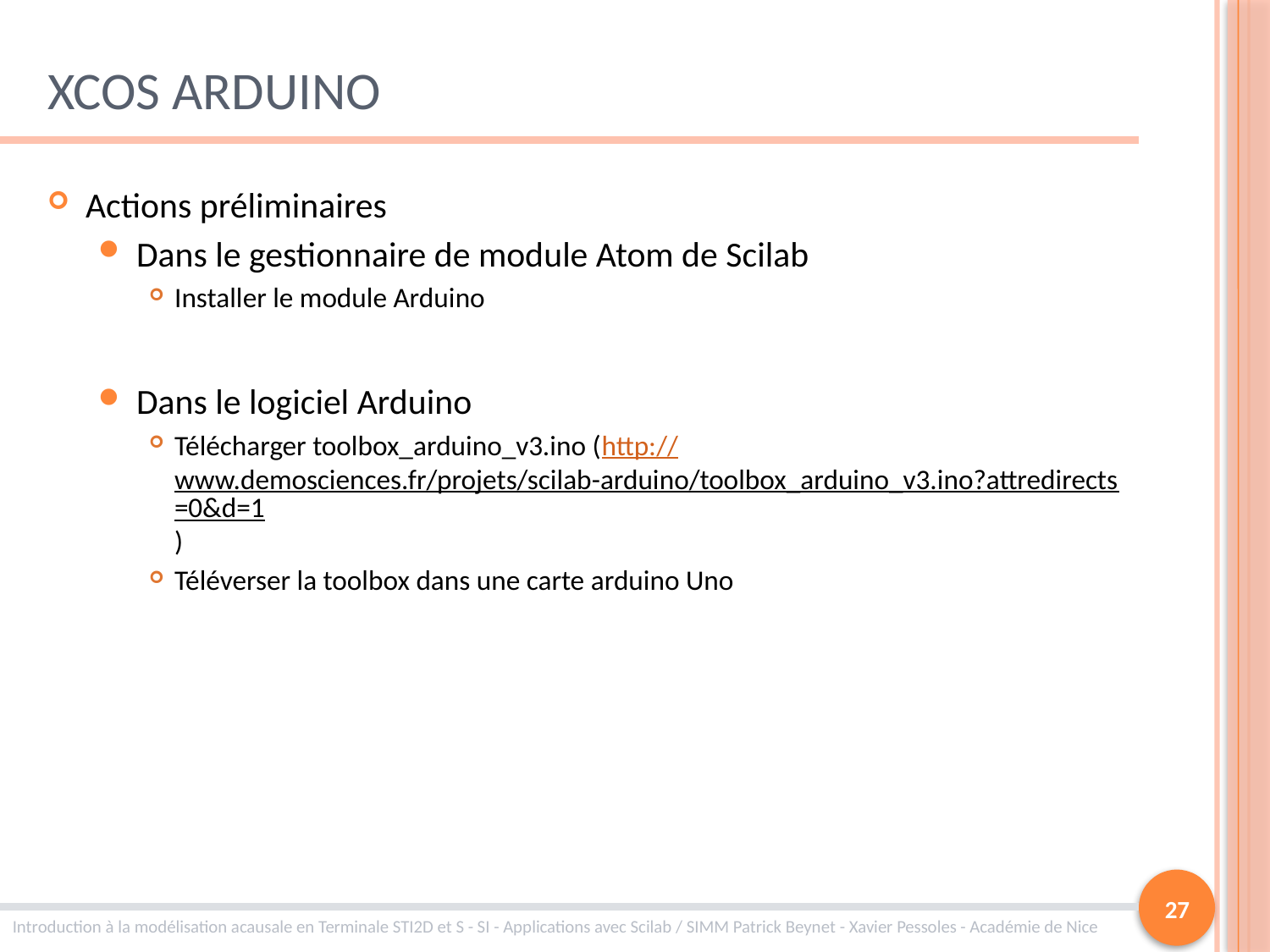

# Xcos Arduino
Actions préliminaires
Dans le gestionnaire de module Atom de Scilab
Installer le module Arduino

Dans le logiciel Arduino
Télécharger toolbox_arduino_v3.ino (http://www.demosciences.fr/projets/scilab-arduino/toolbox_arduino_v3.ino?attredirects=0&d=1)
Téléverser la toolbox dans une carte arduino Uno
27